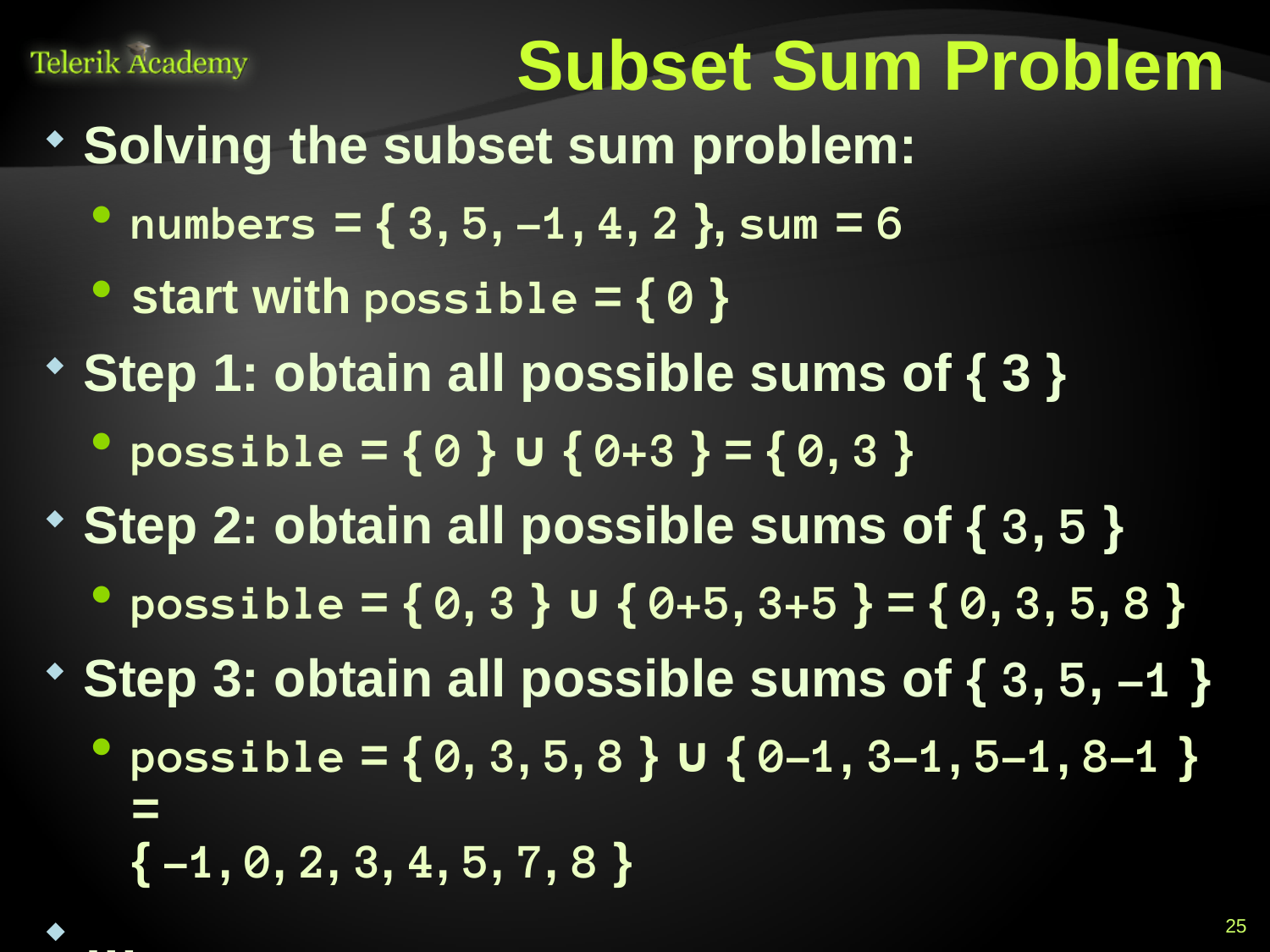

# Subset Sum Problem
Solving the subset sum problem:
numbers = { 3, 5, -1, 4, 2 }, sum = 6
start with possible = { 0 }
Step 1: obtain all possible sums of { 3 }
possible = { 0 } ∪ { 0+3 } = { 0, 3 }
Step 2: obtain all possible sums of { 3, 5 }
possible = { 0, 3 } ∪ { 0+5, 3+5 } = { 0, 3, 5, 8 }
Step 3: obtain all possible sums of { 3, 5, -1 }
possible = { 0, 3, 5, 8 } ∪ { 0-1, 3-1, 5-1, 8-1 } =
{ -1, 0, 2, 3, 4, 5, 7, 8 }
…
25